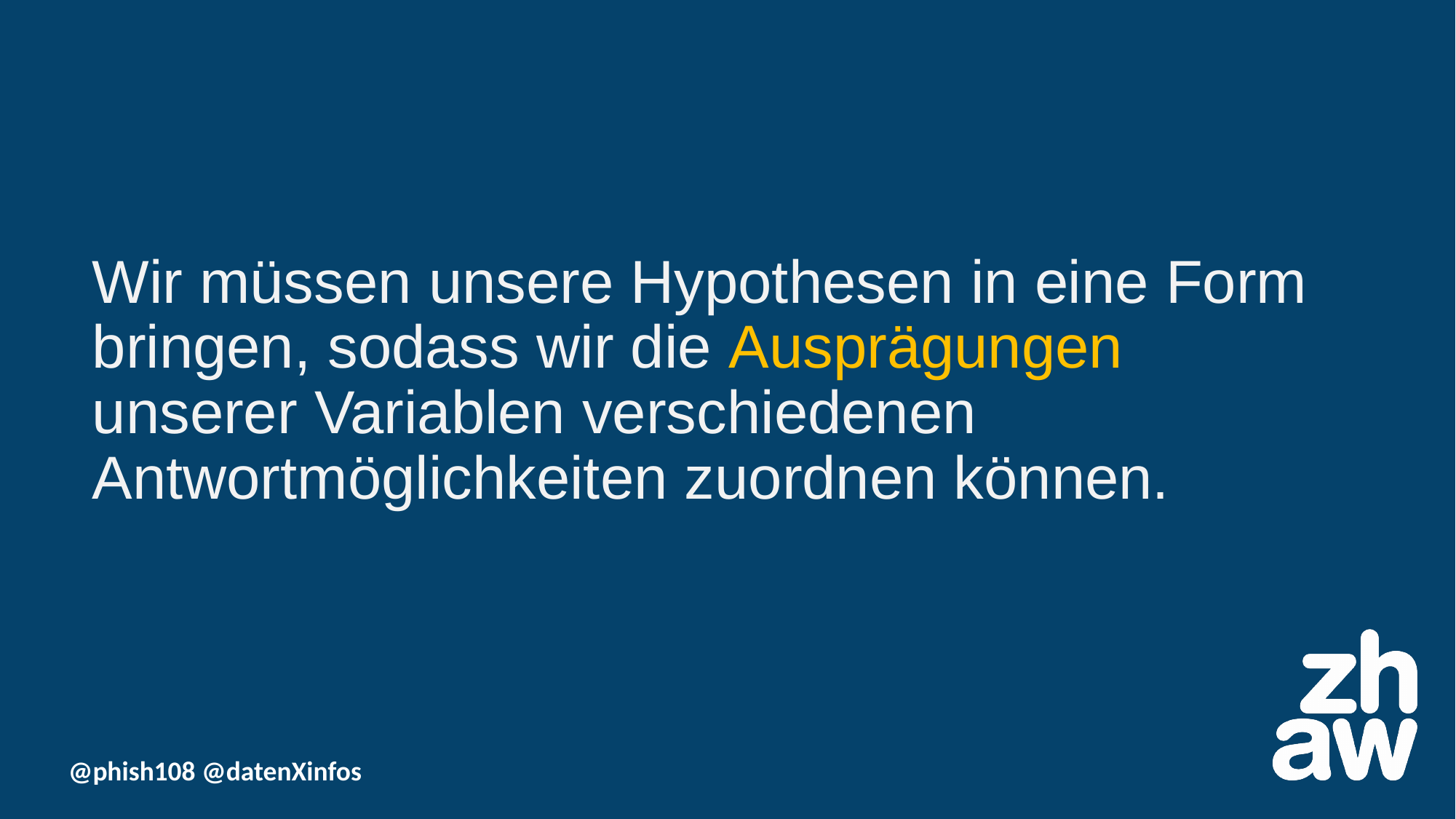

Wir müssen unsere Hypothesen in eine Form bringen, sodass wir die Ausprägungen unserer Variablen verschiedenen Antwortmöglichkeiten zuordnen können.